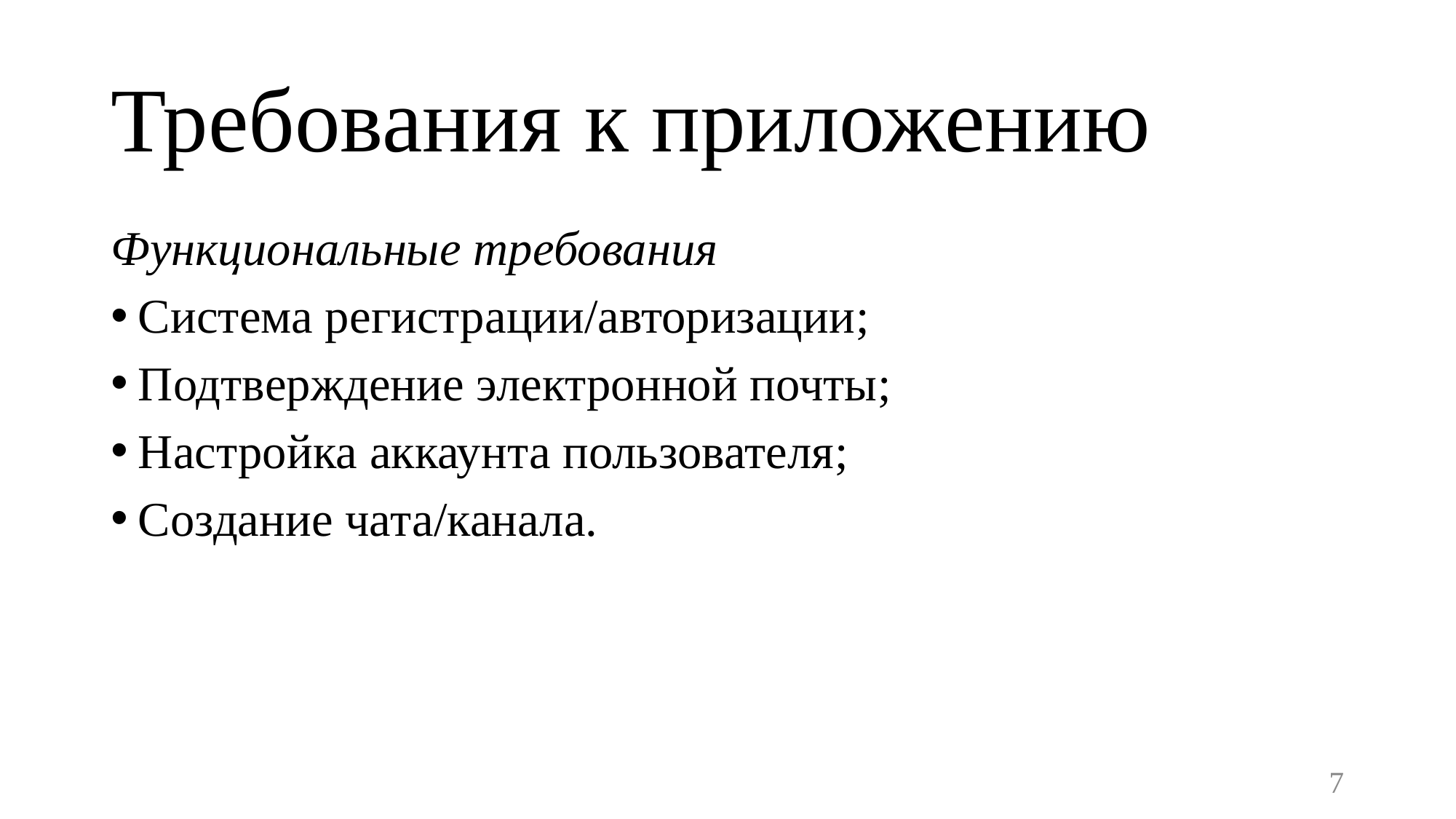

# Требования к приложению
Функциональные требования
Система регистрации/авторизации;
Подтверждение электронной почты;
Настройка аккаунта пользователя;
Создание чата/канала.
7